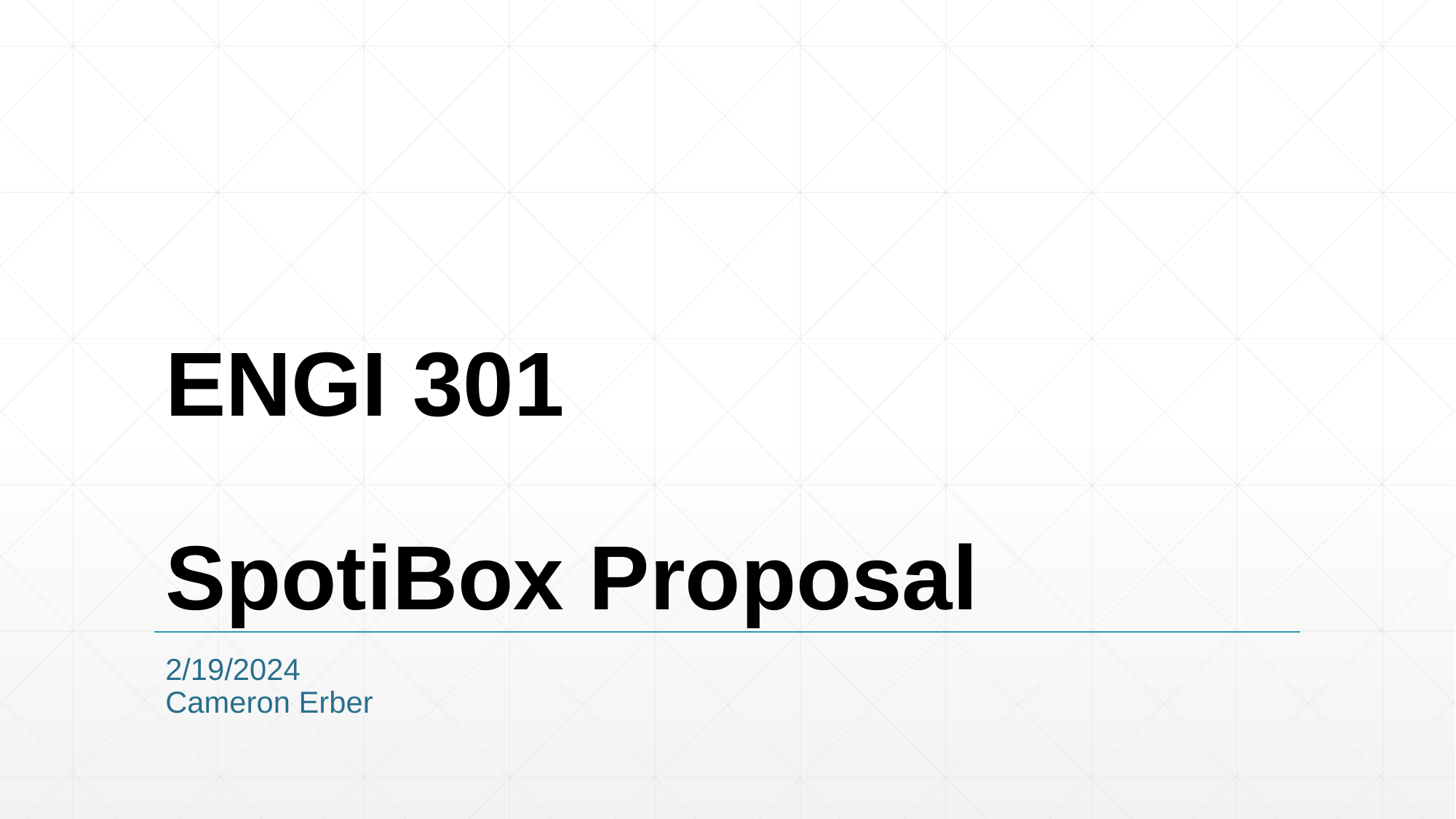

# ENGI 301 SpotiBox Proposal
2/19/2024
Cameron Erber